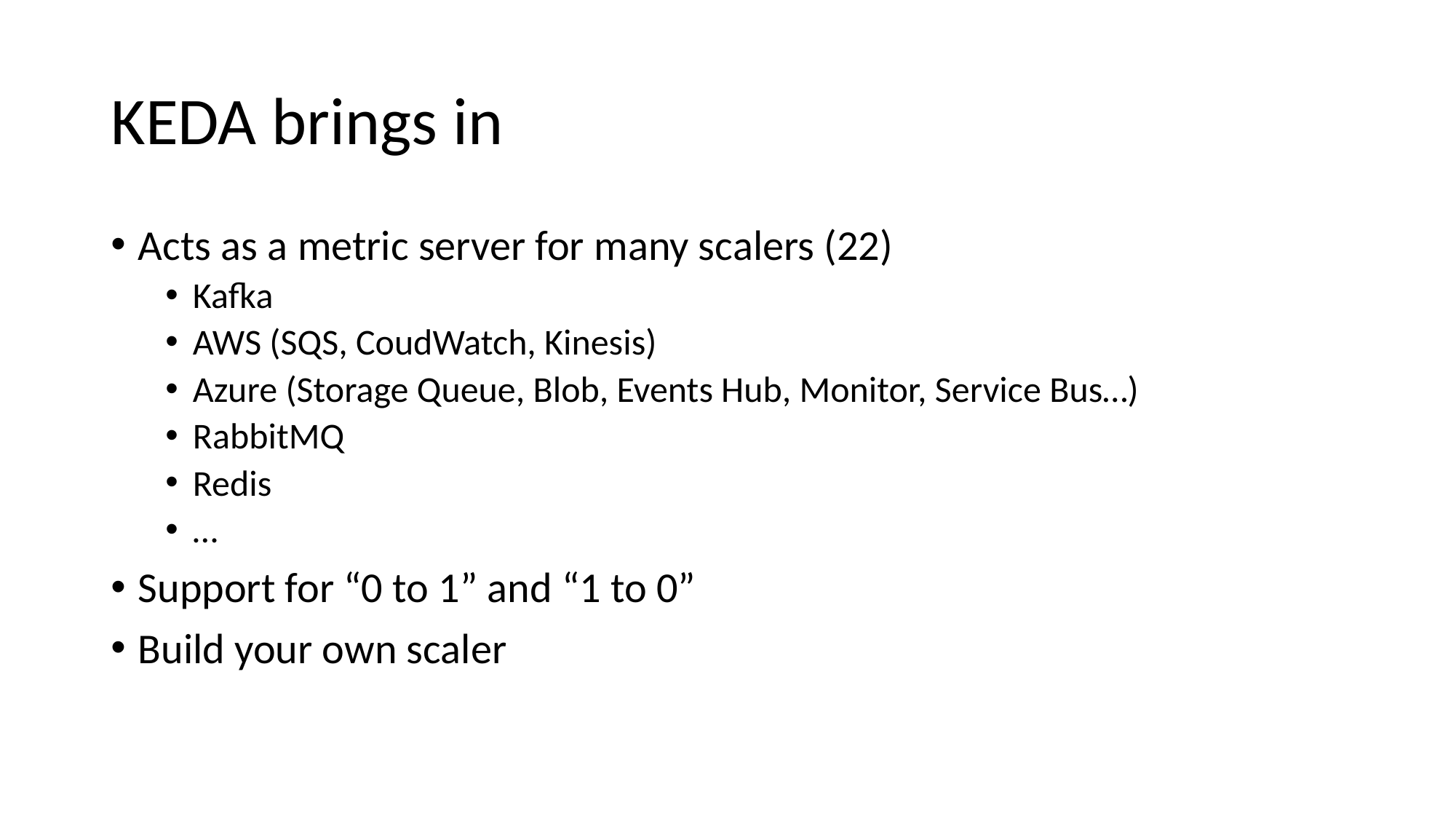

# KEDA brings in
Acts as a metric server for many scalers (22)
Kafka
AWS (SQS, CoudWatch, Kinesis)
Azure (Storage Queue, Blob, Events Hub, Monitor, Service Bus…)
RabbitMQ
Redis
…
Support for “0 to 1” and “1 to 0”
Build your own scaler